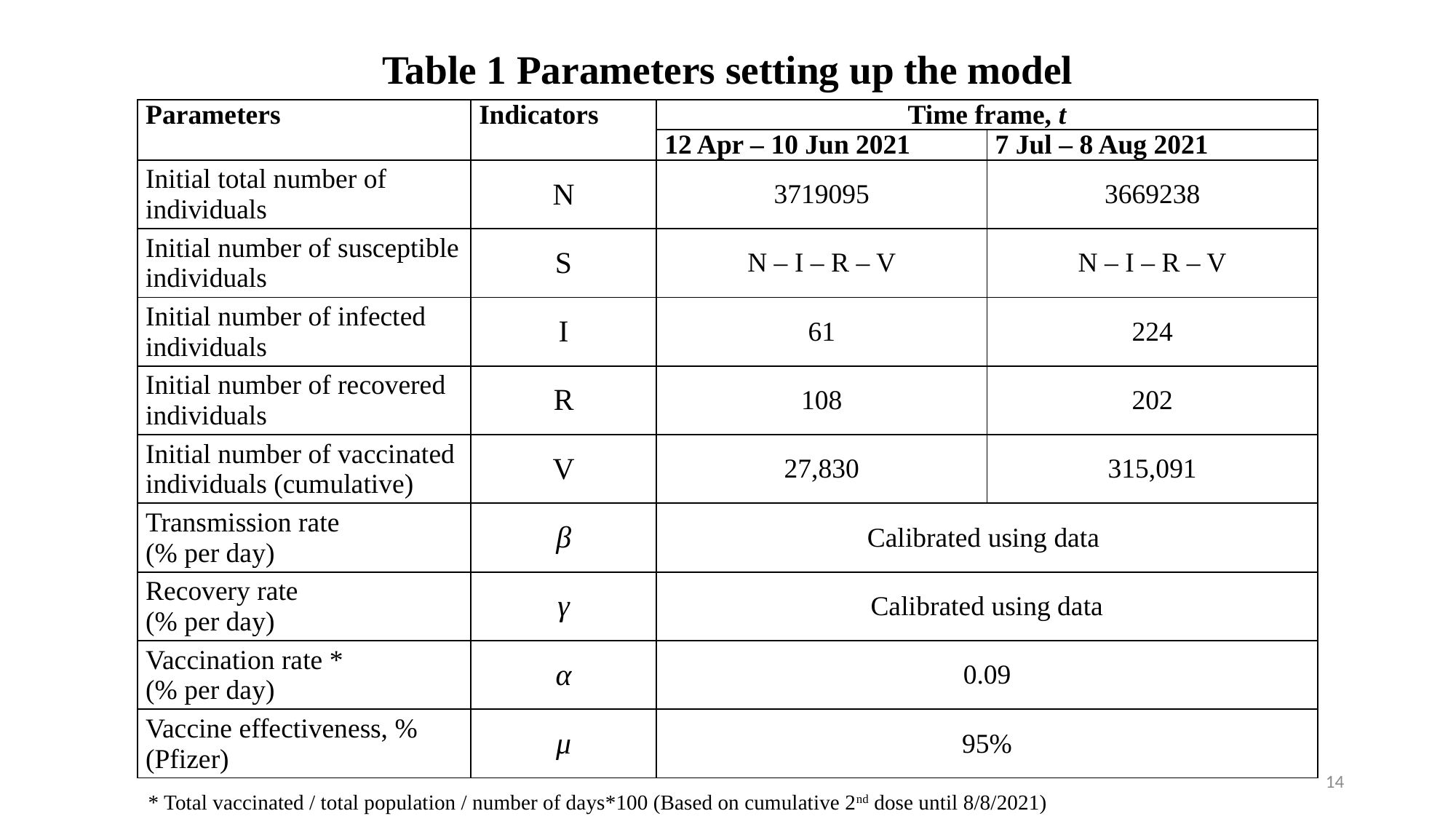

# Table 1 Parameters setting up the model
| Parameters | Indicators | Time frame, t |  |
| --- | --- | --- | --- |
|  |  | 12 Apr – 10 Jun 2021 | 7 Jul – 8 Aug 2021 |
| Initial total number of individuals | N | 3719095 | 3669238 |
| Initial number of susceptible individuals | S | N – I – R – V | N – I – R – V |
| Initial number of infected individuals | I | 61 | 224 |
| Initial number of recovered individuals | R | 108 | 202 |
| Initial number of vaccinated individuals (cumulative) | V | 27,830 | 315,091 |
| Transmission rate (% per day) | β | Calibrated using data |  |
| Recovery rate (% per day) | γ | Calibrated using data |  |
| Vaccination rate \* (% per day) | α | 0.09 |  |
| Vaccine effectiveness, % (Pfizer) | μ | 95% |  |
14
* Total vaccinated / total population / number of days*100 (Based on cumulative 2nd dose until 8/8/2021)